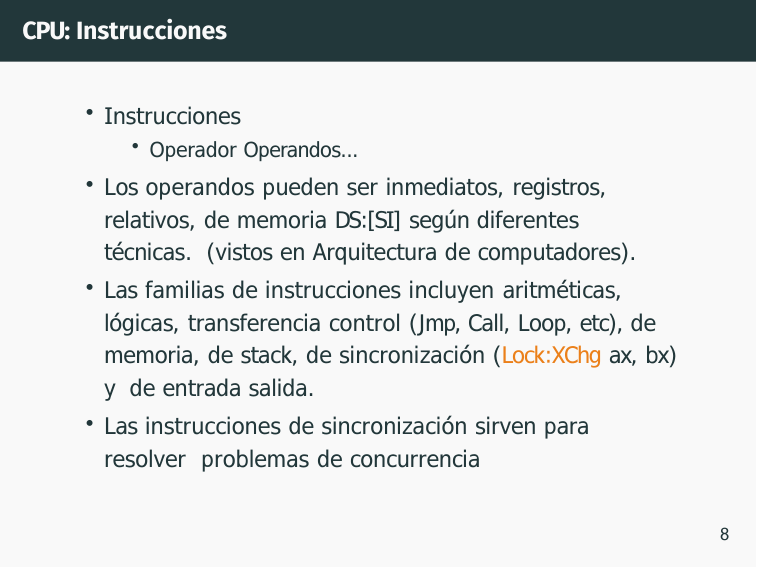

# CPU: Instrucciones
Instrucciones
Operador Operandos...
Los operandos pueden ser inmediatos, registros,  relativos, de memoria DS:[SI] según diferentes técnicas.  (vistos en Arquitectura de computadores).
Las familias de instrucciones incluyen aritméticas,  lógicas, transferencia control (Jmp, Call, Loop, etc), de  memoria, de stack, de sincronización (Lock:XChg ax, bx) y  de entrada salida.
Las instrucciones de sincronización sirven para resolver  problemas de concurrencia
8